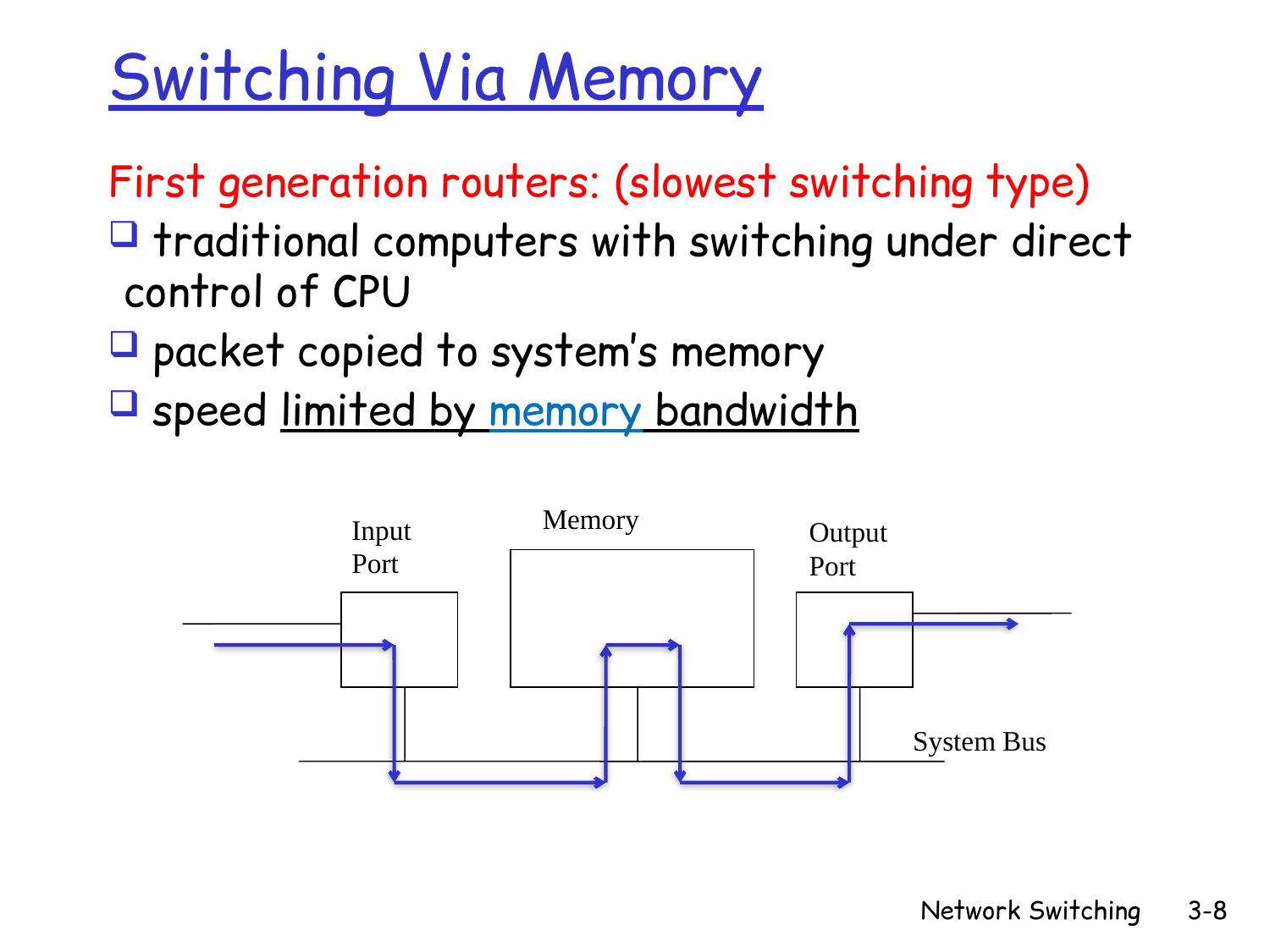

# Switching Via Memory
First generation routers: (slowest switching type)
 traditional computers with switching under direct control of CPU
 packet copied to system’s memory
 speed limited by memory bandwidth
Memory
Input
Port
Output
Port

System Bus

Network Switching
3-8